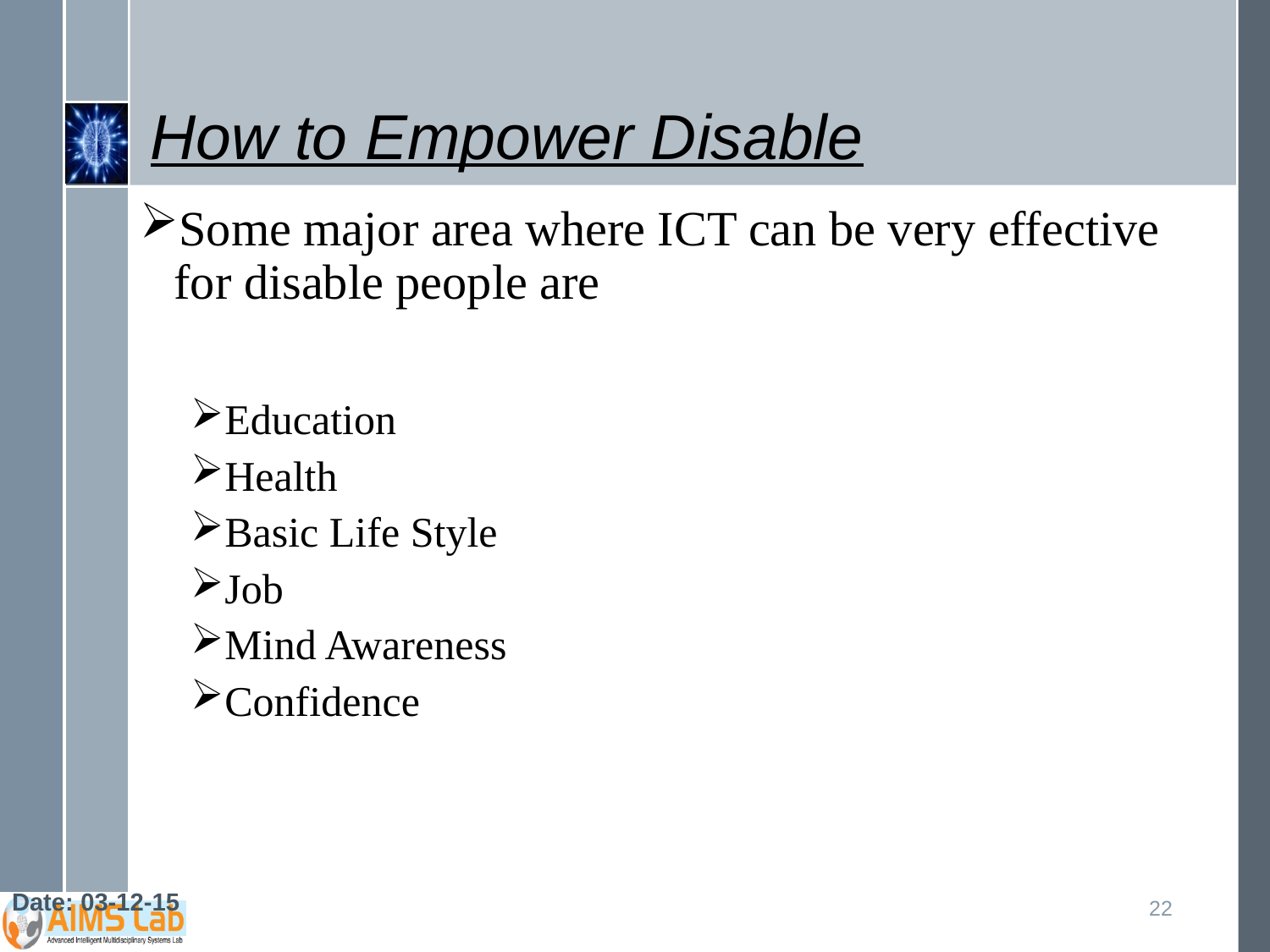

# How to Empower Disable
Some major area where ICT can be very effective for disable people are

Education
Health
Basic Life Style
Job
Mind Awareness
Confidence

Date: 03-12-15
22